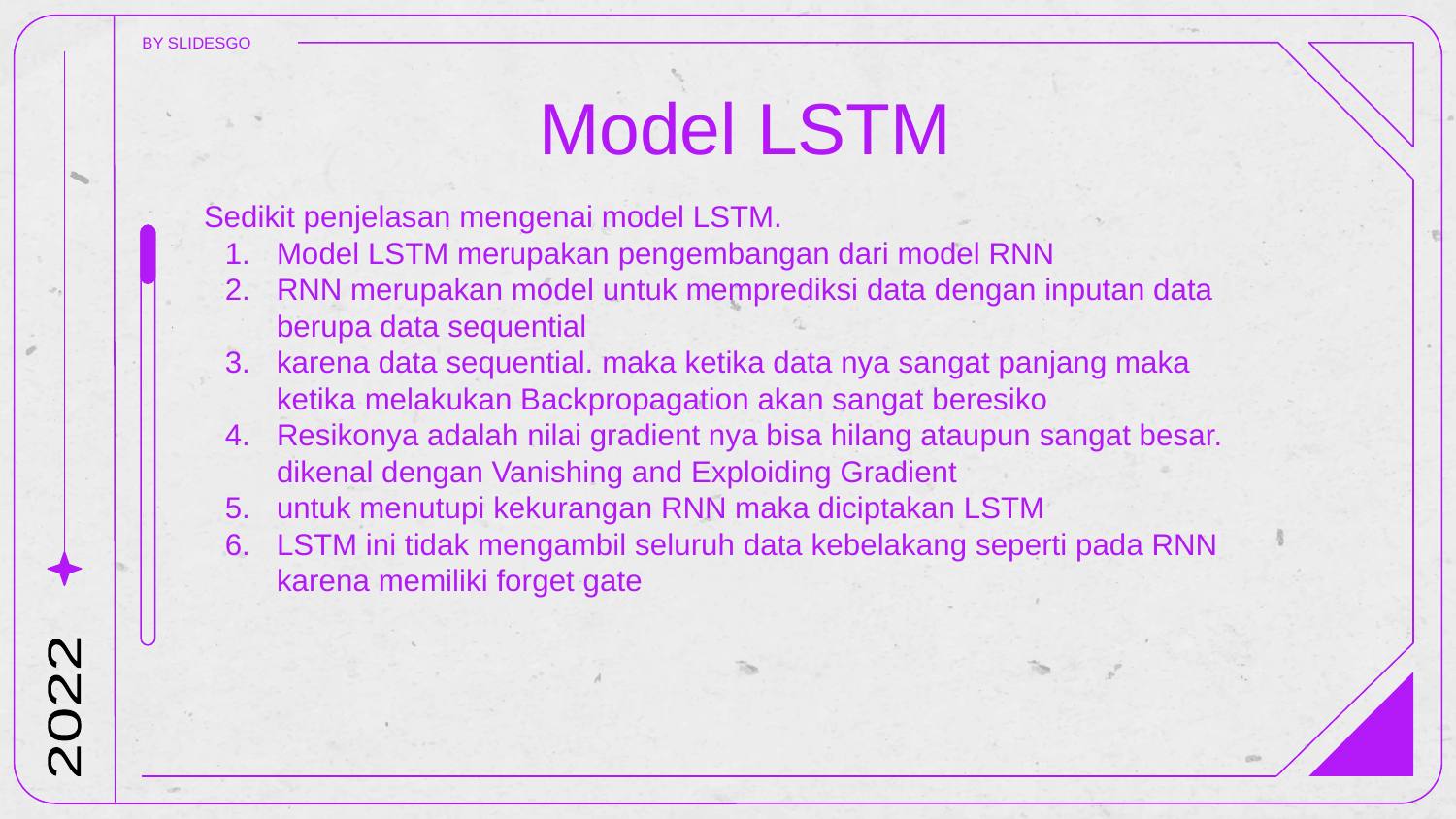

BY SLIDESGO
# Model LSTM
Sedikit penjelasan mengenai model LSTM.
Model LSTM merupakan pengembangan dari model RNN
RNN merupakan model untuk memprediksi data dengan inputan data berupa data sequential
karena data sequential. maka ketika data nya sangat panjang maka ketika melakukan Backpropagation akan sangat beresiko
Resikonya adalah nilai gradient nya bisa hilang ataupun sangat besar. dikenal dengan Vanishing and Exploiding Gradient
untuk menutupi kekurangan RNN maka diciptakan LSTM
LSTM ini tidak mengambil seluruh data kebelakang seperti pada RNN karena memiliki forget gate

2022